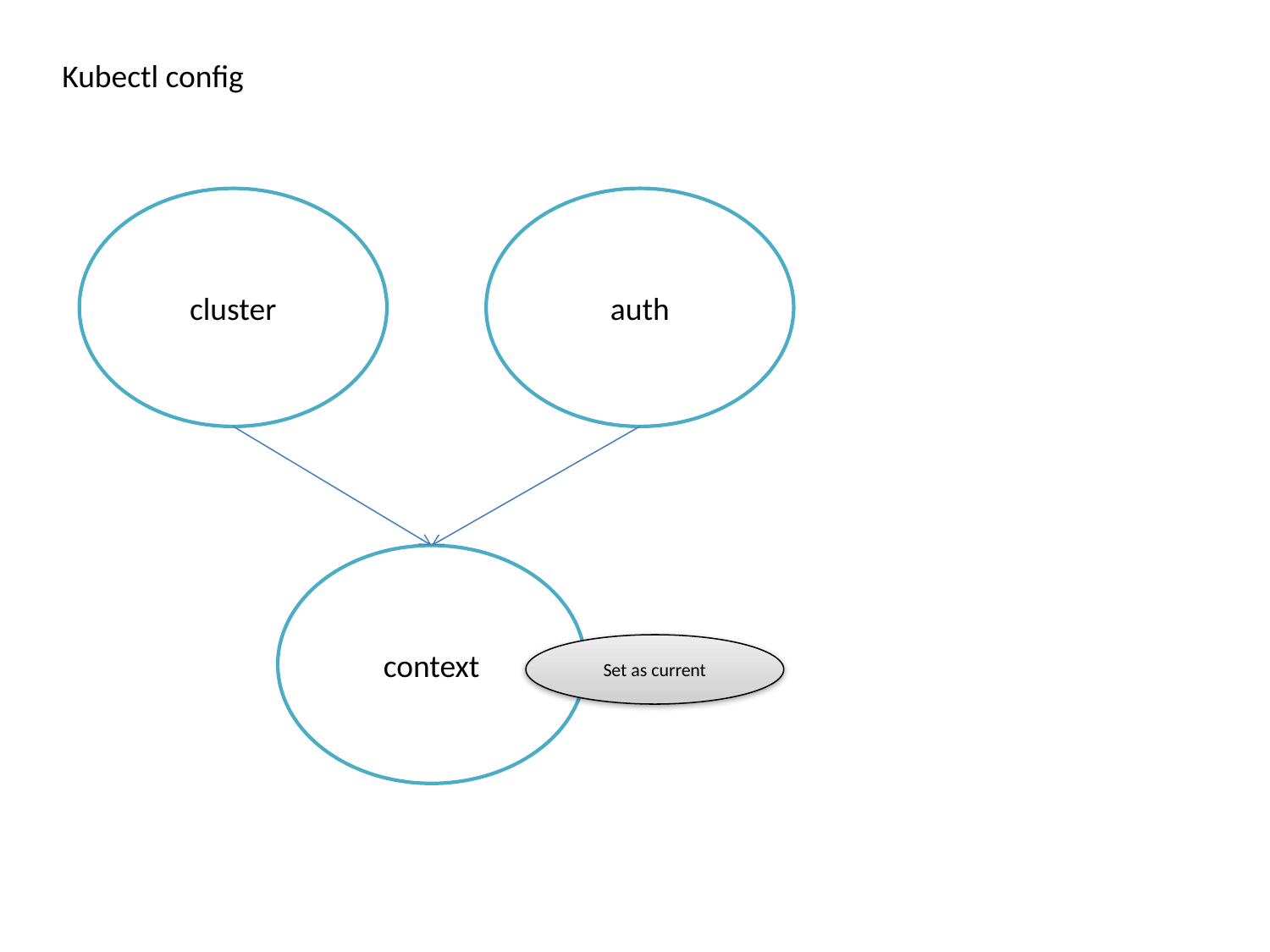

Kubectl config
cluster
auth
context
Set as current